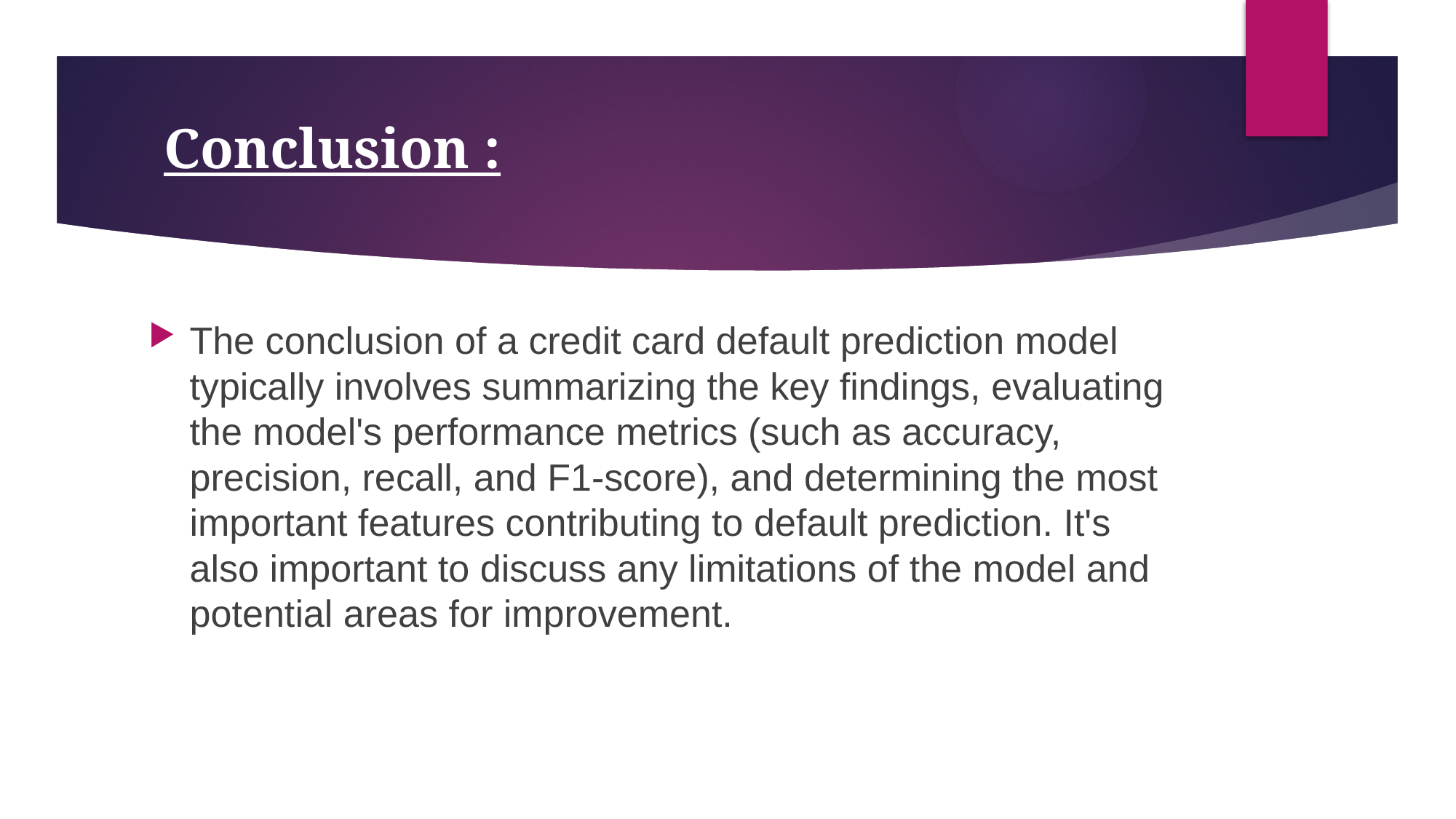

# Conclusion :
The conclusion of a credit card default prediction model typically involves summarizing the key findings, evaluating the model's performance metrics (such as accuracy, precision, recall, and F1-score), and determining the most important features contributing to default prediction. It's also important to discuss any limitations of the model and potential areas for improvement.